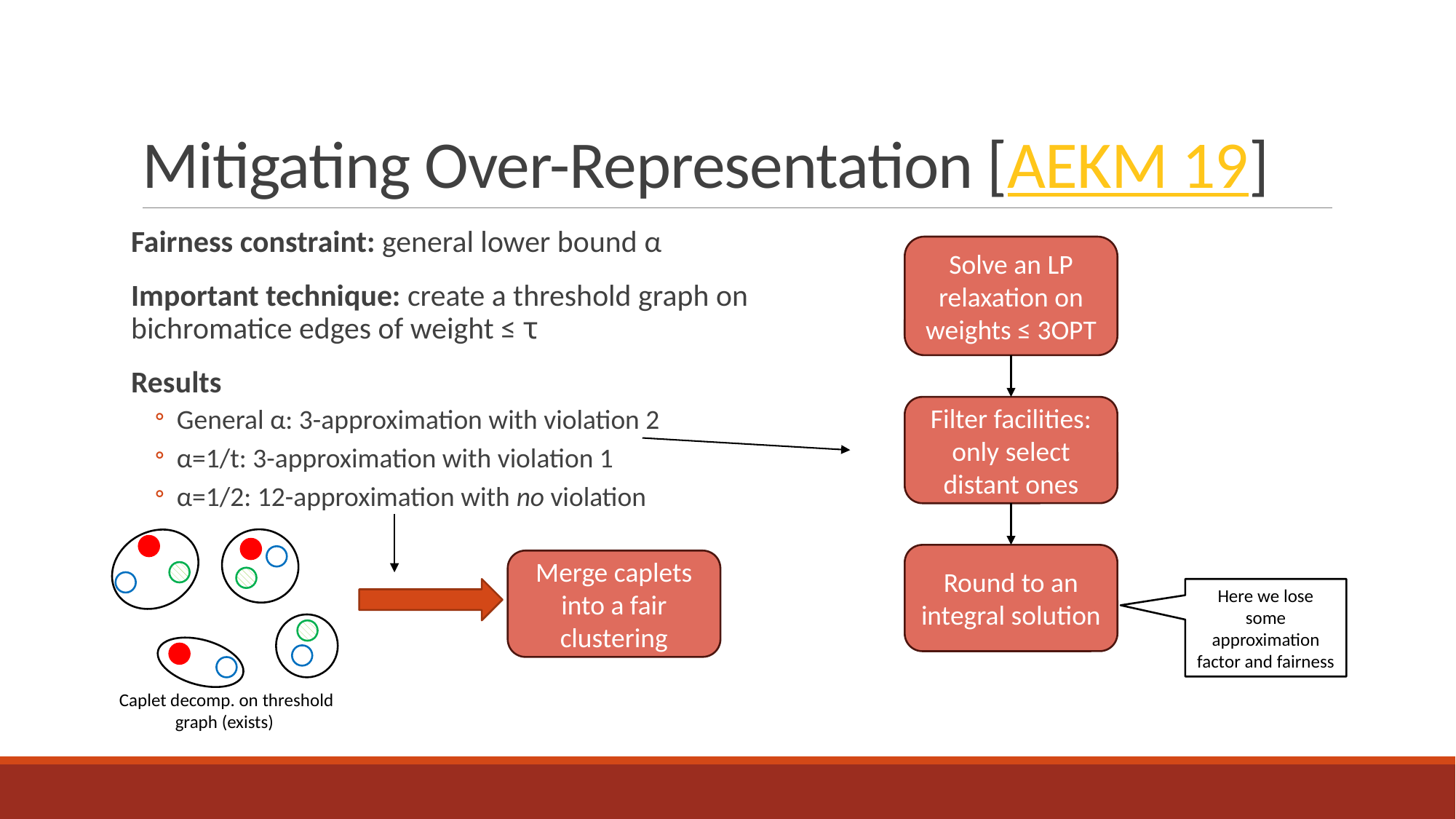

# Mitigating Over-Representation [AEKM 19]
Fairness constraint: general lower bound α
Important technique: create a threshold graph on bichromatice edges of weight ≤ ꚍ
Results
General α: 3-approximation with violation 2
α=1/t: 3-approximation with violation 1
α=1/2: 12-approximation with no violation
Solve an LP relaxation on weights ≤ 3OPT
Filter facilities: only select distant ones

Round to an integral solution

Merge caplets into a fair clustering

Here we lose some approximation factor and fairness

Caplet decomp. on threshold graph (exists)